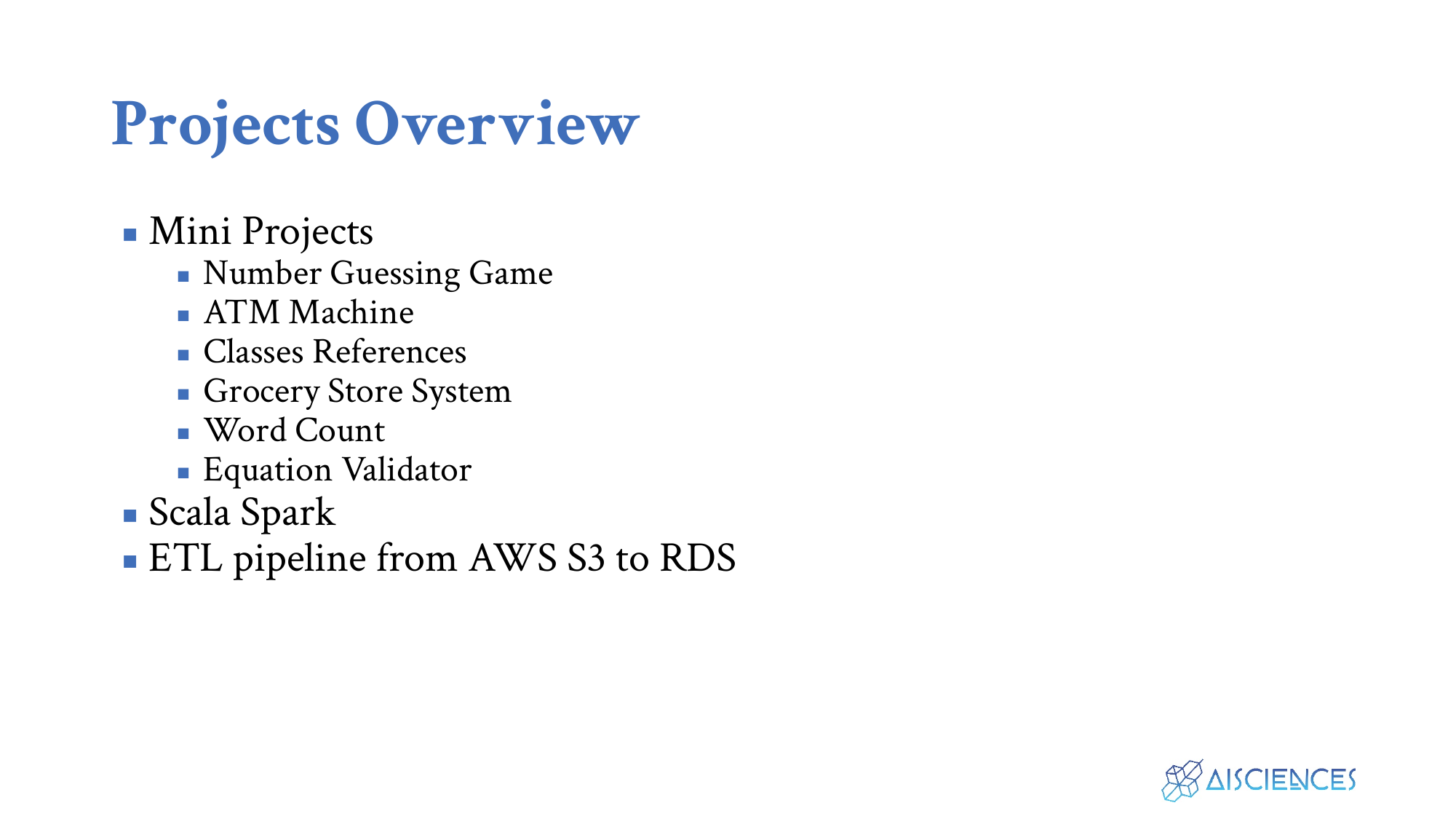

# Projects Overview
Mini Projects
Number Guessing Game
ATM Machine
Classes References
Grocery Store System
Word Count
Equation Validator
Scala Spark
ETL pipeline from AWS S3 to RDS